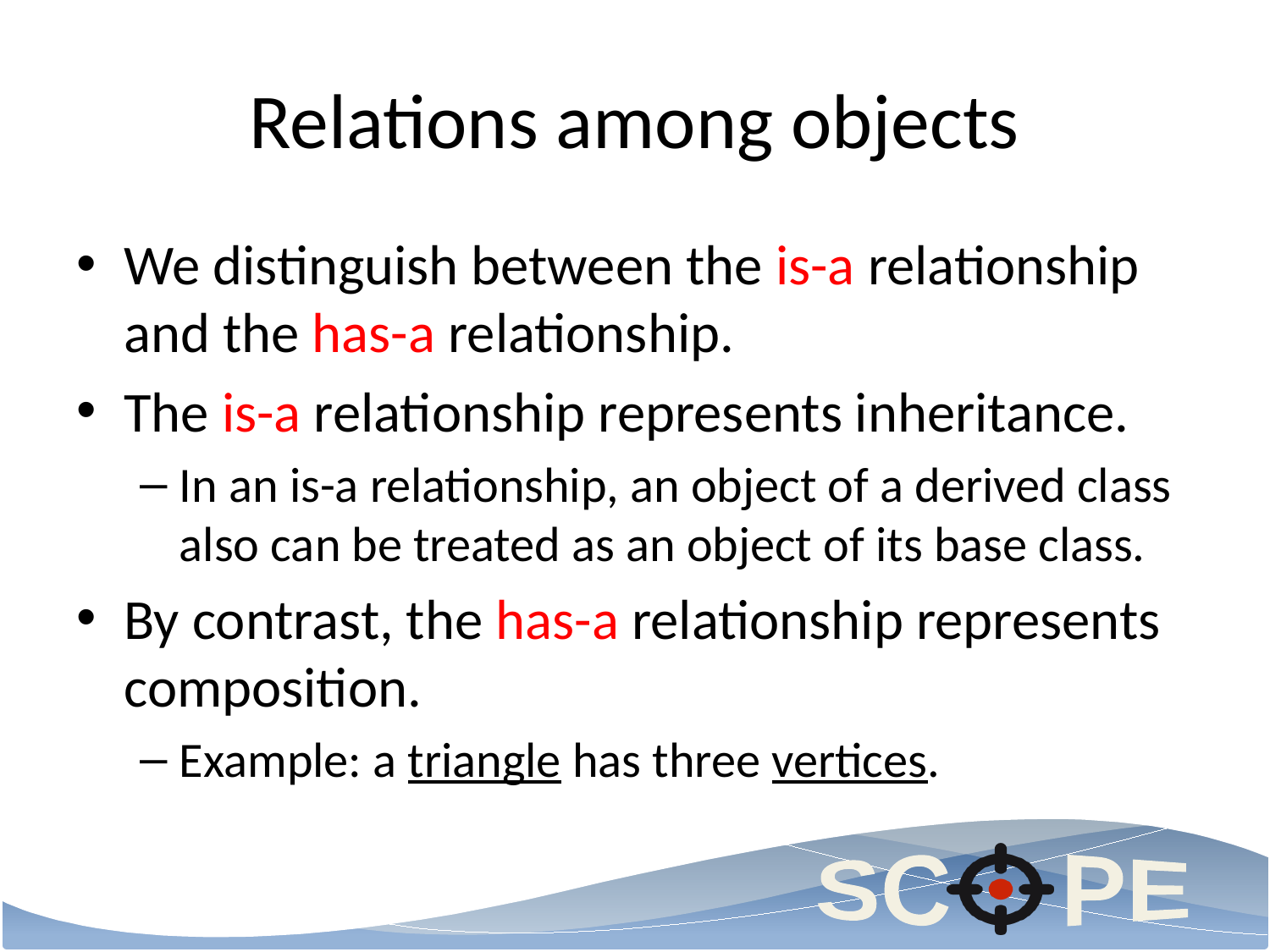

# Relations among objects
We distinguish between the is-a relationship and the has-a relationship.
The is-a relationship represents inheritance.
In an is-a relationship, an object of a derived class also can be treated as an object of its base class.
By contrast, the has-a relationship represents composition.
Example: a triangle has three vertices.